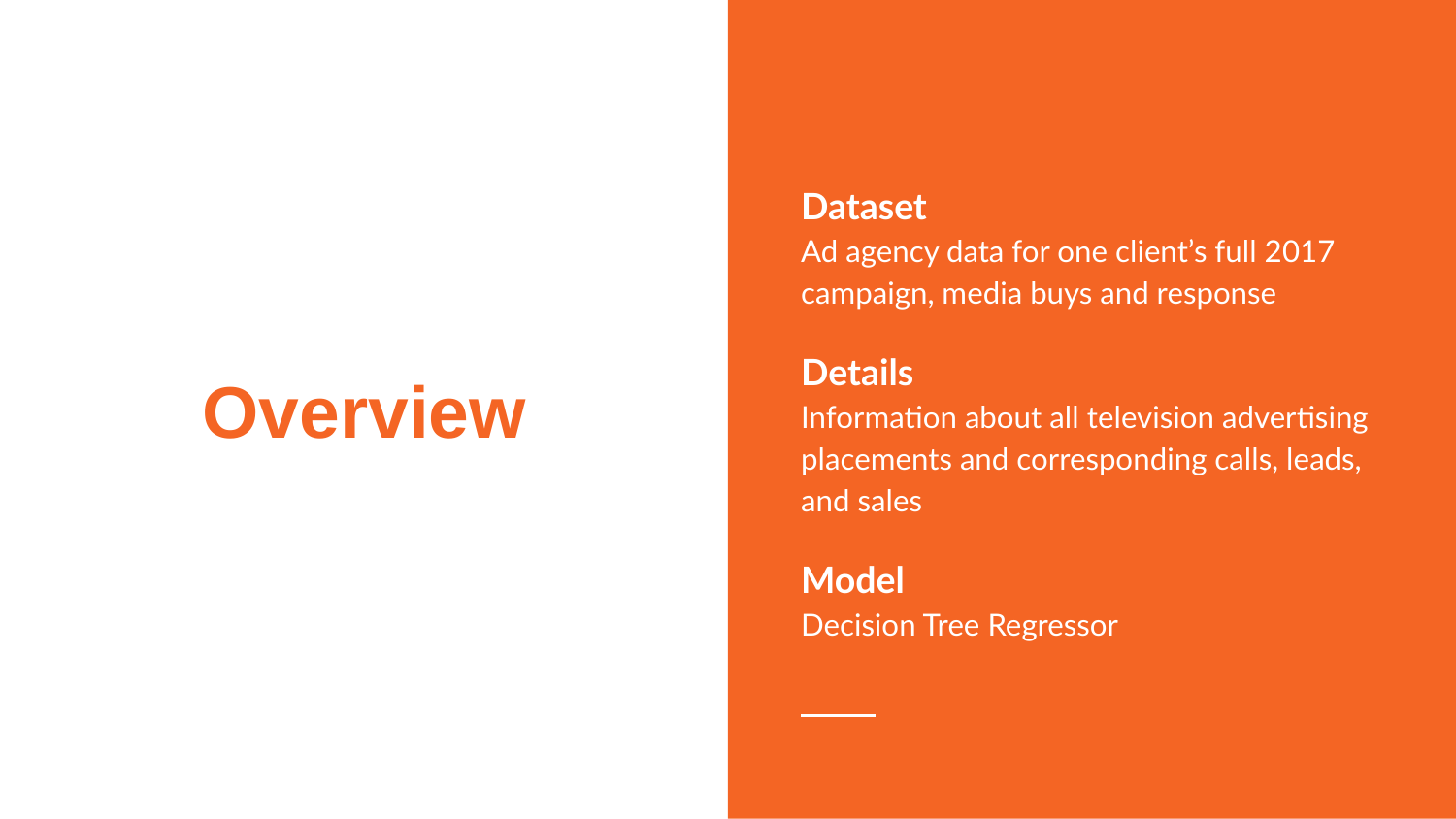

Dataset
Ad agency data for one client’s full 2017 campaign, media buys and response
Details
Information about all television advertising placements and corresponding calls, leads, and sales
Model
Decision Tree Regressor
# Overview